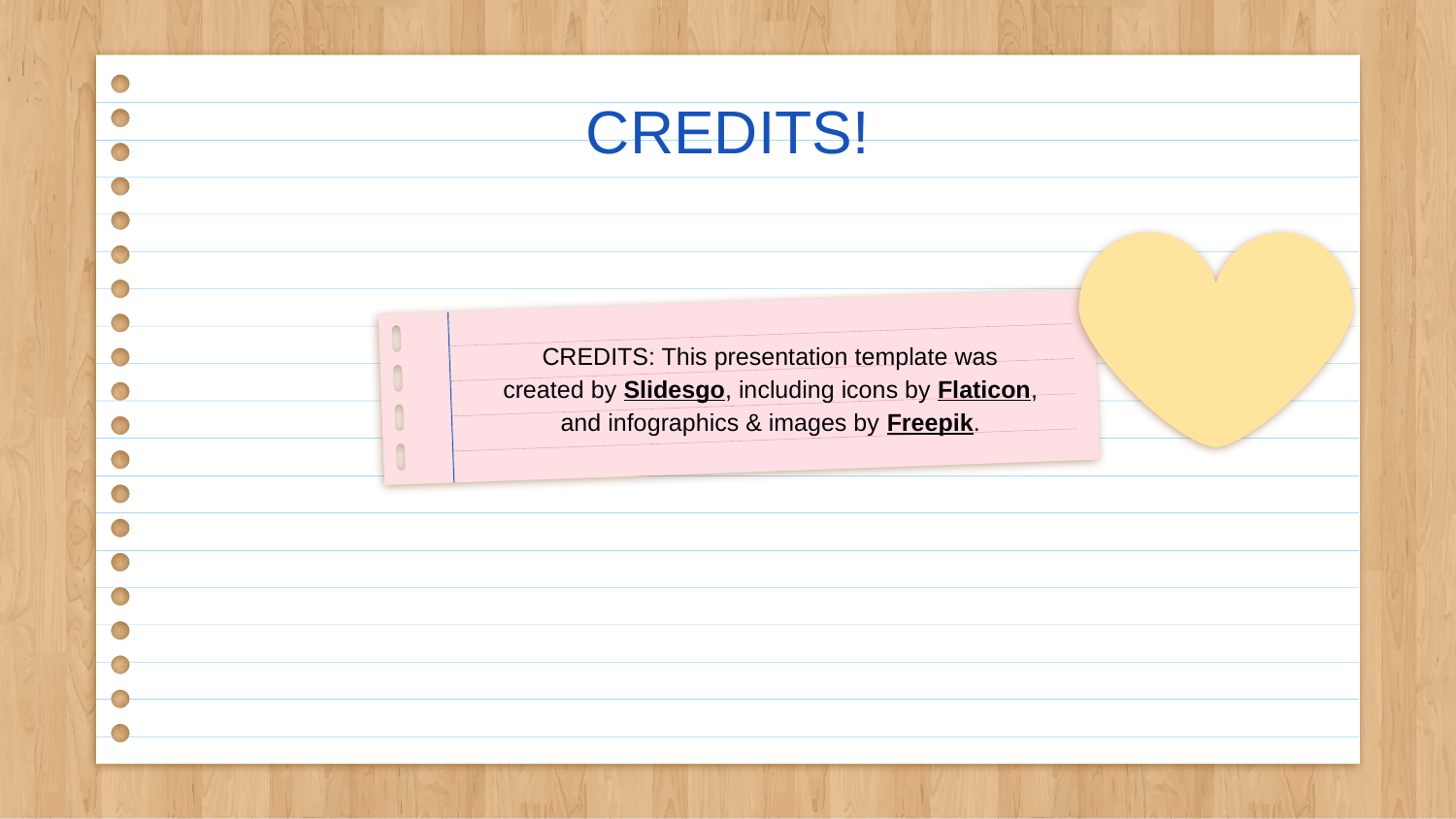

# CREDITS!

CREDITS: This presentation template was created by Slidesgo, including icons by Flaticon, and infographics & images by Freepik.